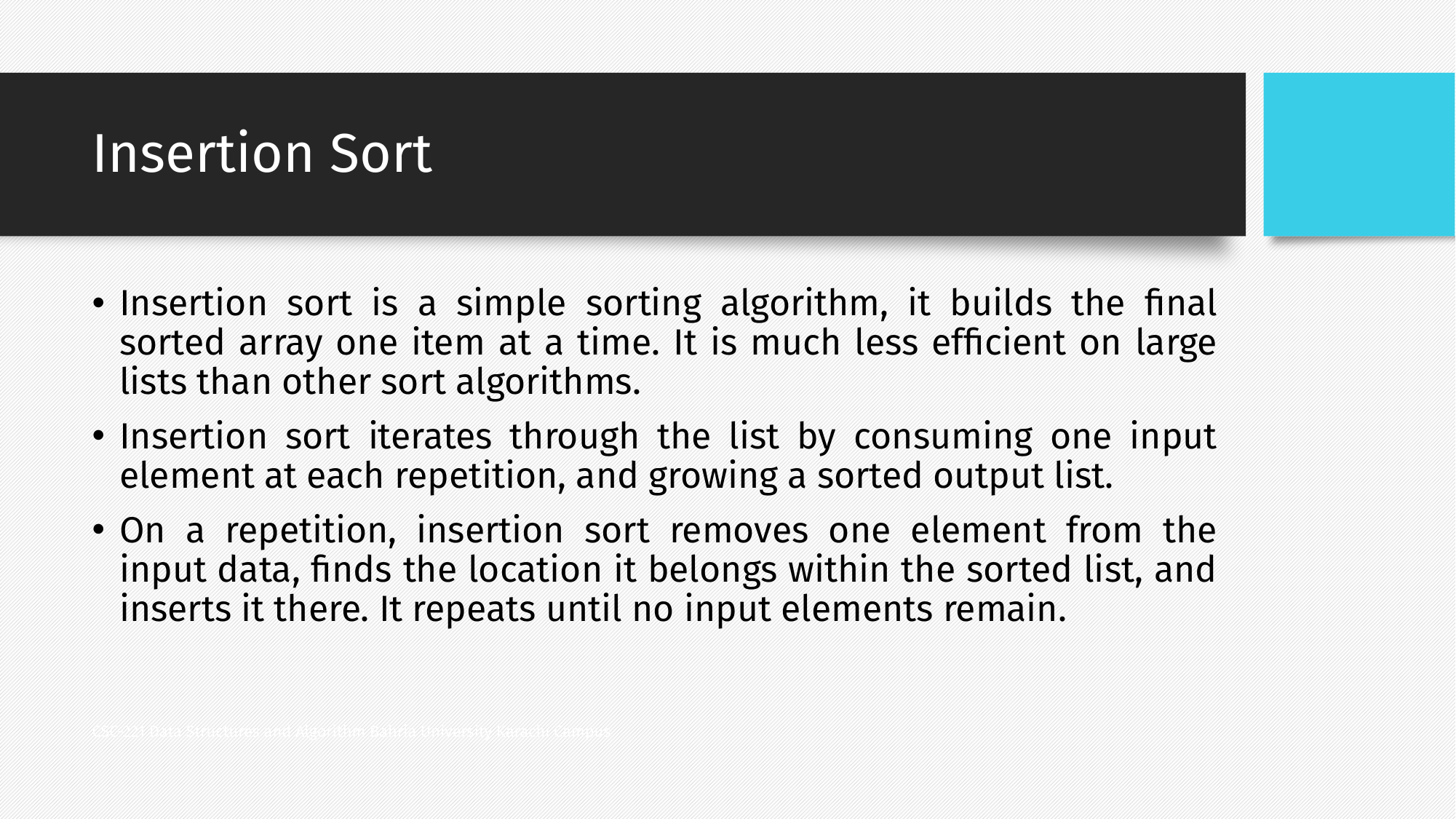

# Insertion Sort
Insertion sort is a simple sorting algorithm, it builds the final sorted array one item at a time. It is much less efficient on large lists than other sort algorithms.
Insertion sort iterates through the list by consuming one input element at each repetition, and growing a sorted output list.
On a repetition, insertion sort removes one element from the input data, finds the location it belongs within the sorted list, and inserts it there. It repeats until no input elements remain.

CSC-221 Data Structures and Algorithm Bahria University Karachi Campus